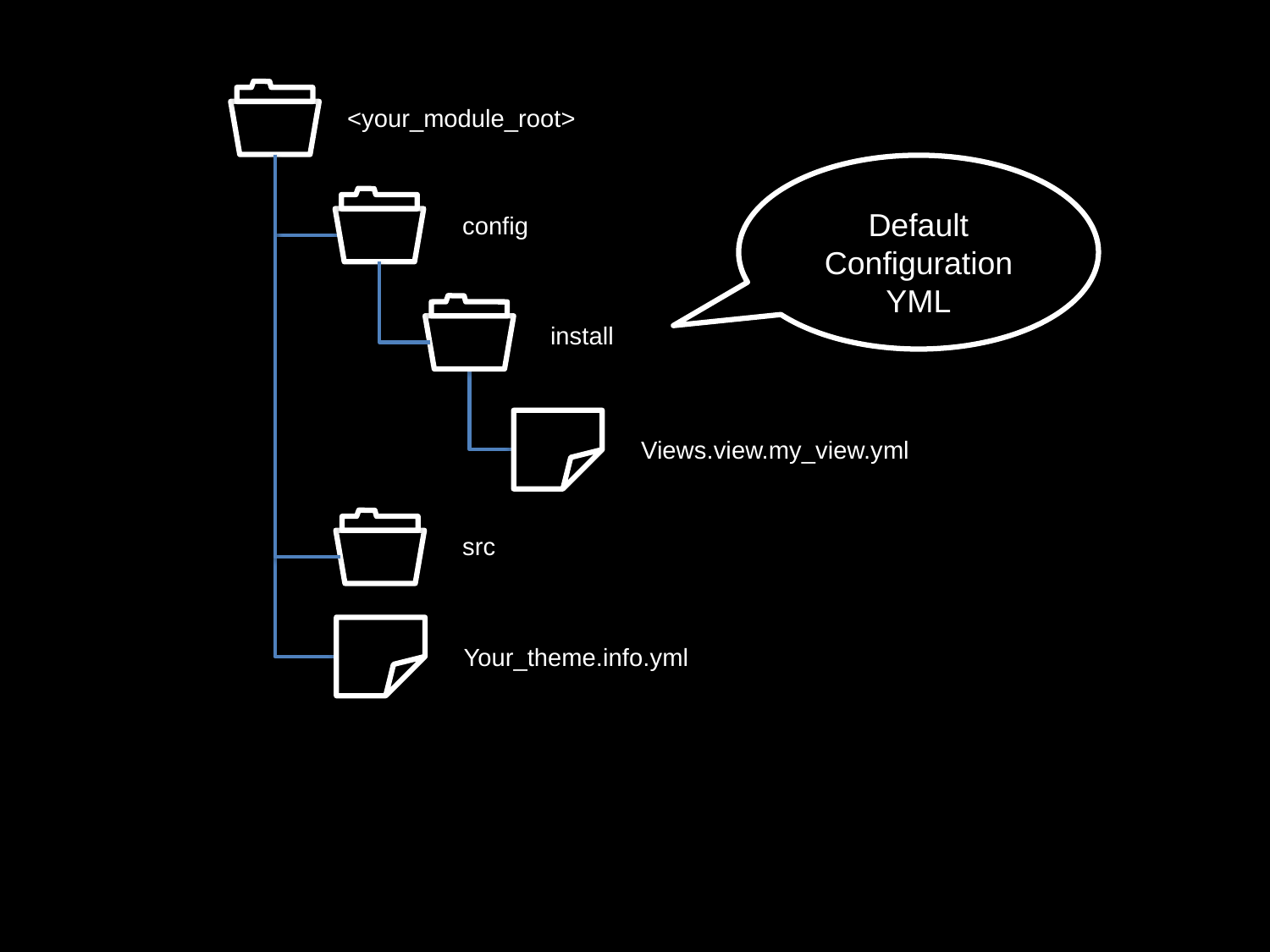

<your_module_root>
Default
Configuration
YML

config

install

Views.view.my_view.yml

src

Your_theme.info.yml